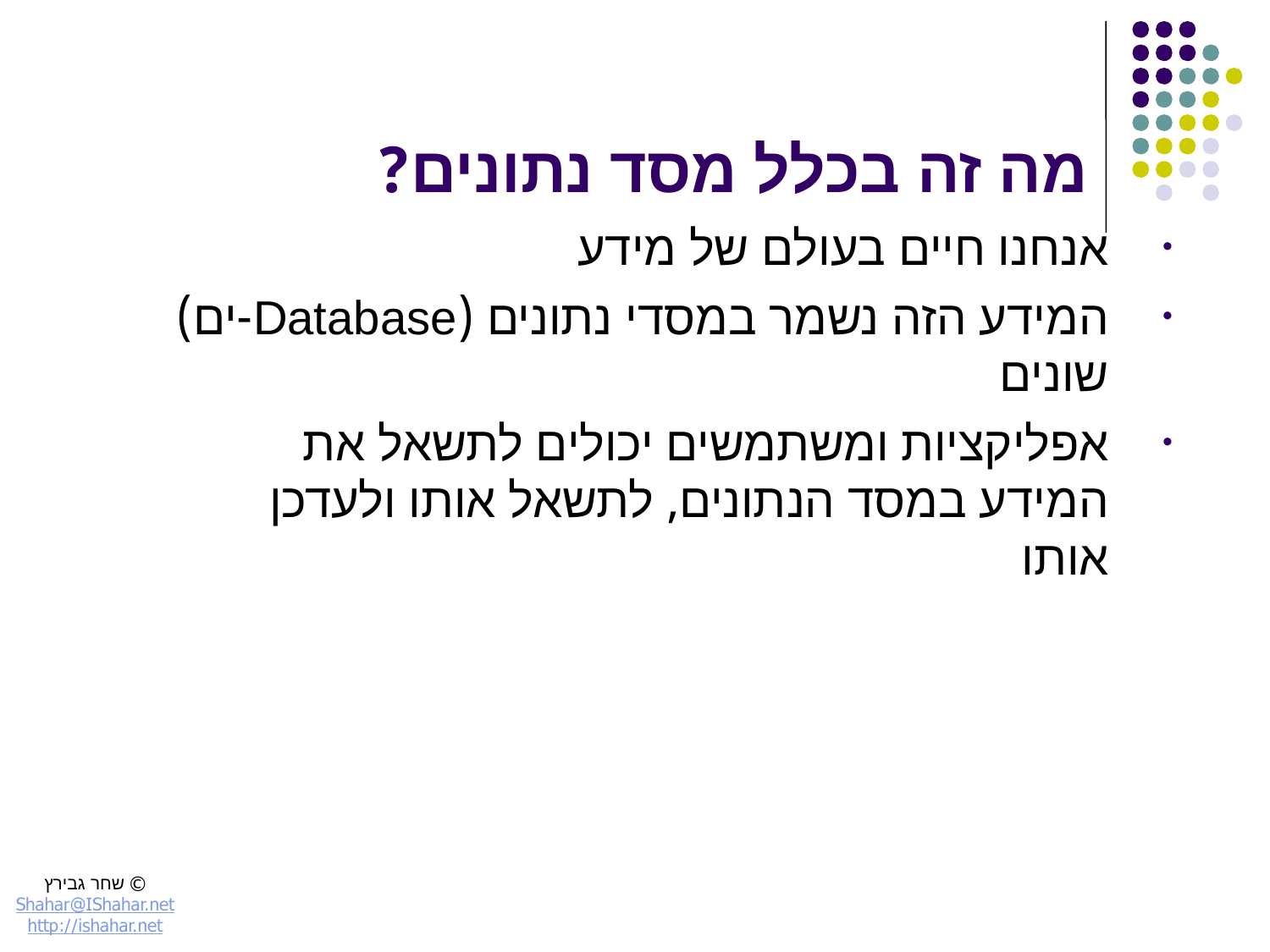

# מה זה בכלל מסד נתונים?
אנחנו חיים בעולם של מידע
המידע הזה נשמר במסדי נתונים (Database-ים) שונים
אפליקציות ומשתמשים יכולים לתשאל את המידע במסד הנתונים, לתשאל אותו ולעדכן אותו
© שחר גבירץ
Shahar@IShahar.net
http://ishahar.net